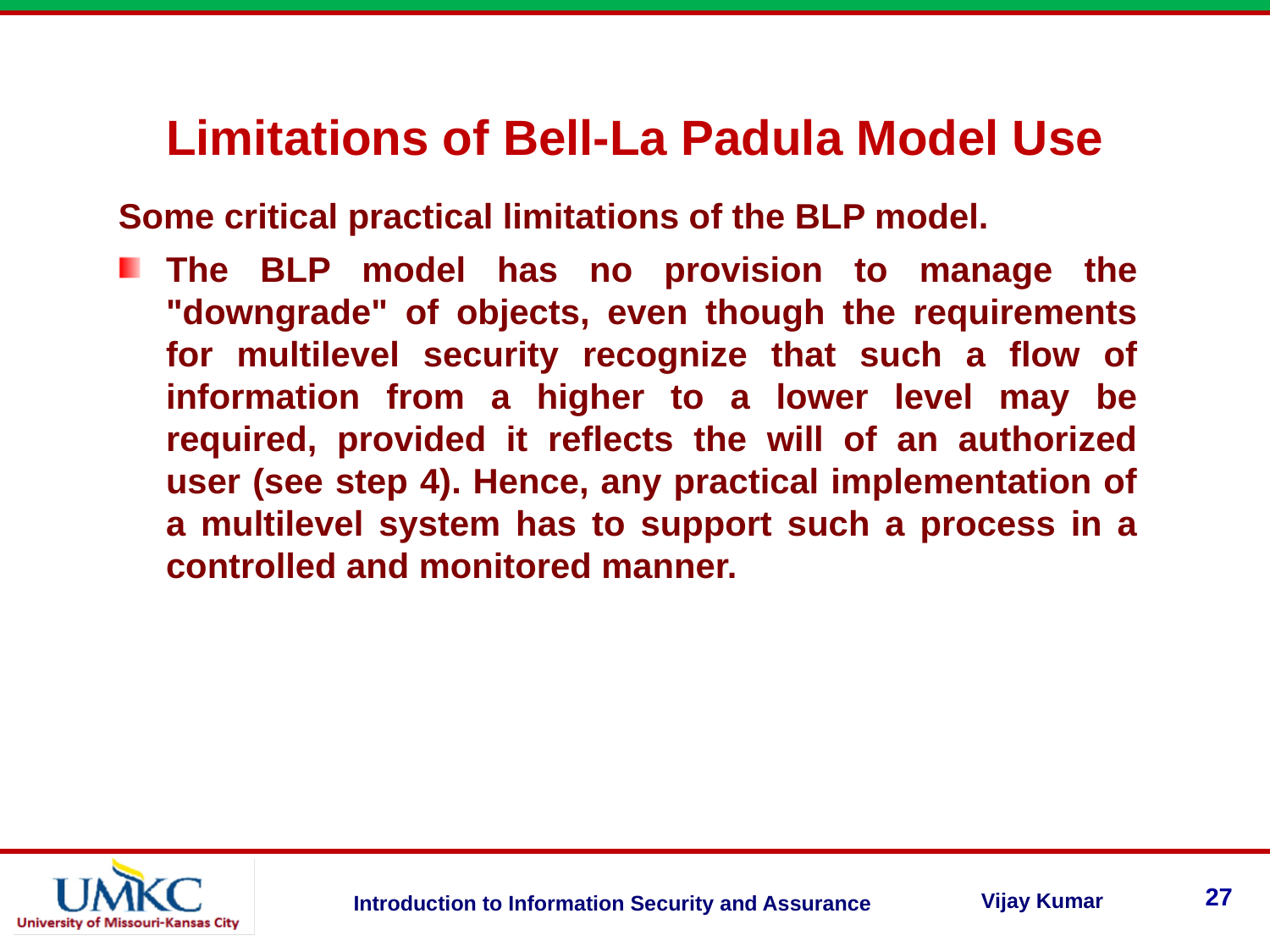

Limitations of Bell-La Padula Model Use
Some critical practical limitations of the BLP model.
The BLP model has no provision to manage the "downgrade" of objects, even though the requirements for multilevel security recognize that such a flow of information from a higher to a lower level may be required, provided it reflects the will of an authorized user (see step 4). Hence, any practical implementation of a multilevel system has to support such a process in a controlled and monitored manner.
27